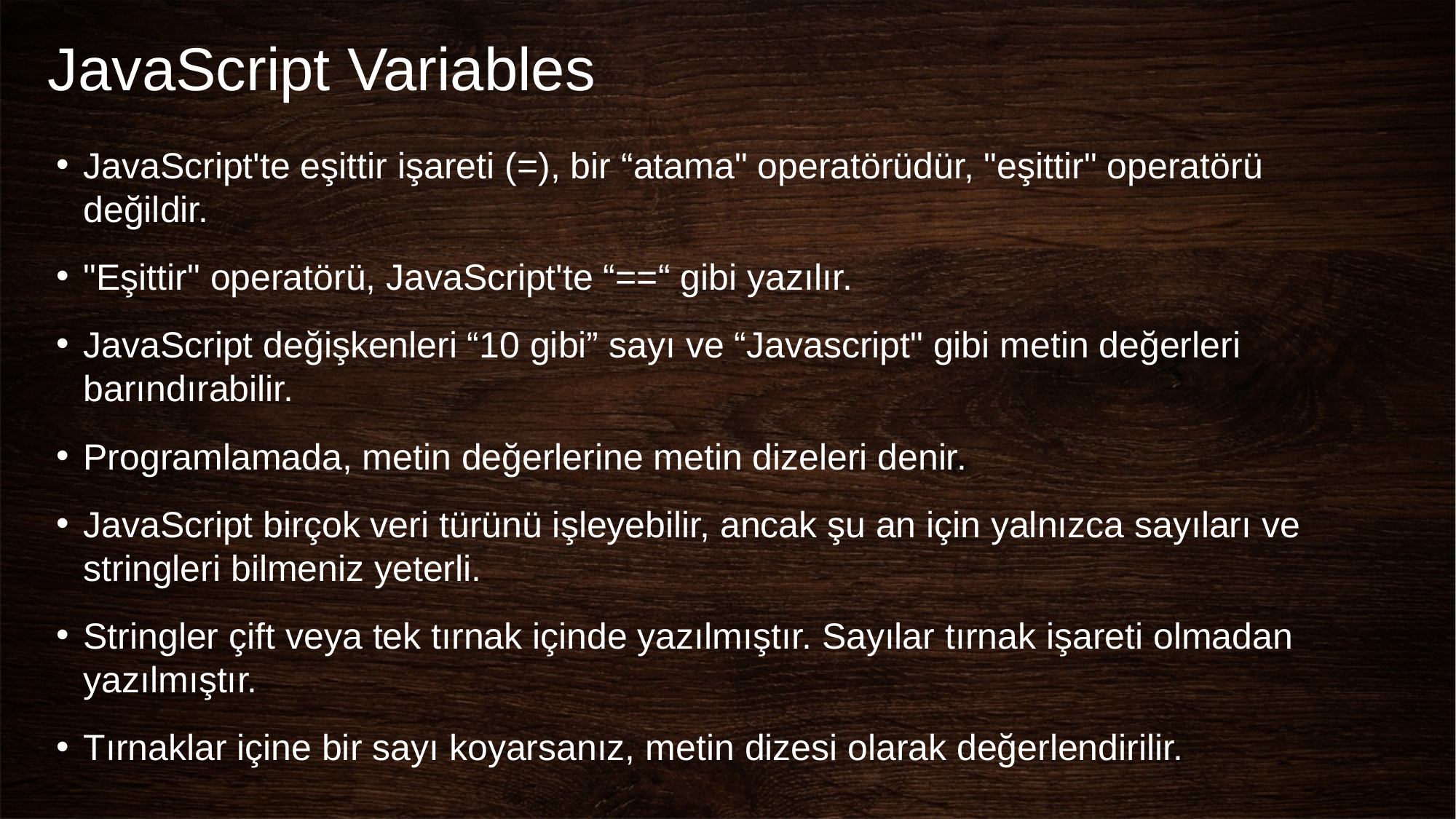

# JavaScript Variables
JavaScript'te eşittir işareti (=), bir “atama" operatörüdür, "eşittir" operatörü değildir.
"Eşittir" operatörü, JavaScript'te “==“ gibi yazılır.
JavaScript değişkenleri “10 gibi” sayı ve “Javascript" gibi metin değerleri barındırabilir.
Programlamada, metin değerlerine metin dizeleri denir.
JavaScript birçok veri türünü işleyebilir, ancak şu an için yalnızca sayıları ve stringleri bilmeniz yeterli.
Stringler çift veya tek tırnak içinde yazılmıştır. Sayılar tırnak işareti olmadan yazılmıştır.
Tırnaklar içine bir sayı koyarsanız, metin dizesi olarak değerlendirilir.